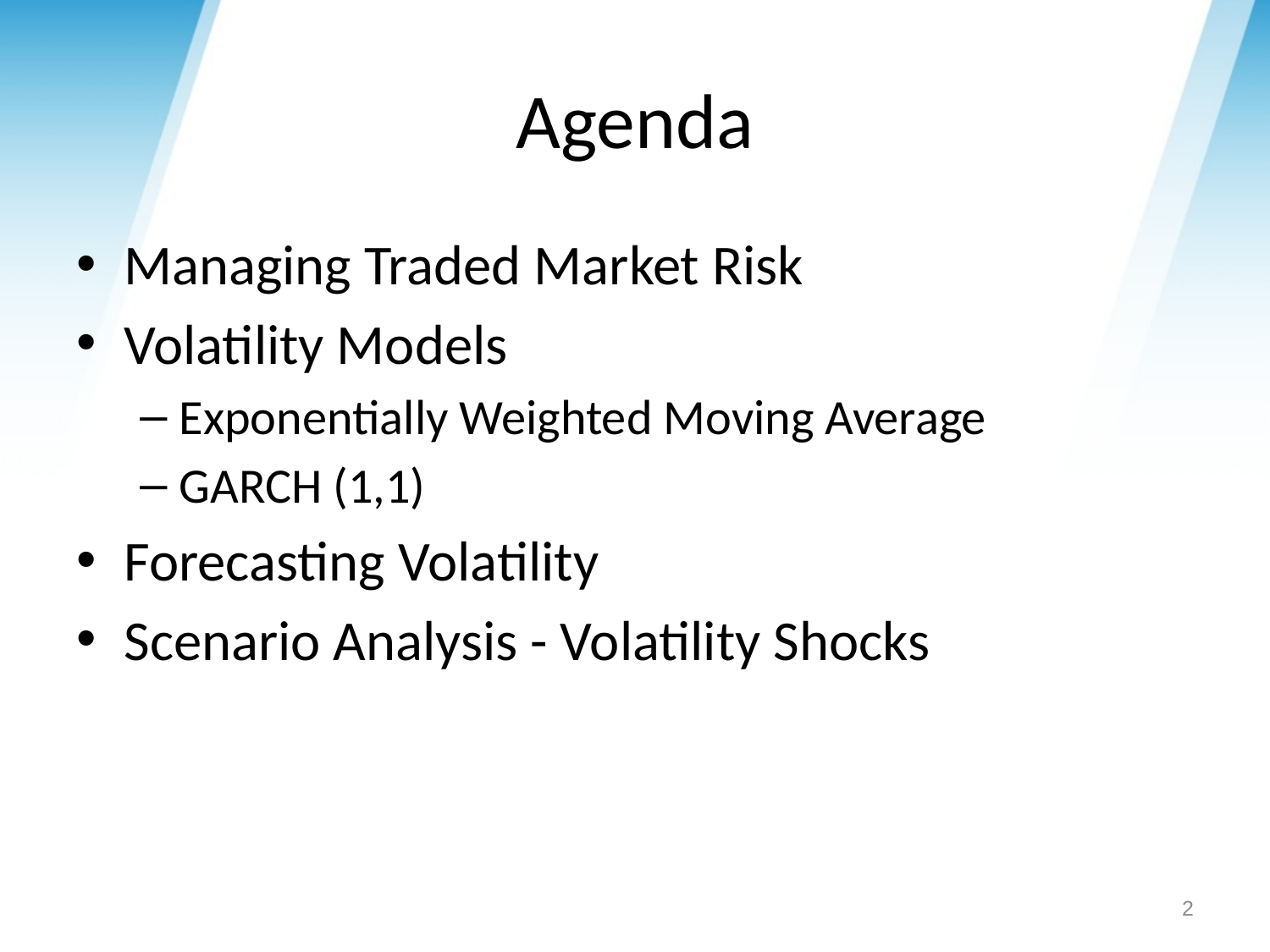

# Agenda
Managing Traded Market Risk
Volatility Models
Exponentially Weighted Moving Average
GARCH (1,1)
Forecasting Volatility
Scenario Analysis - Volatility Shocks

2